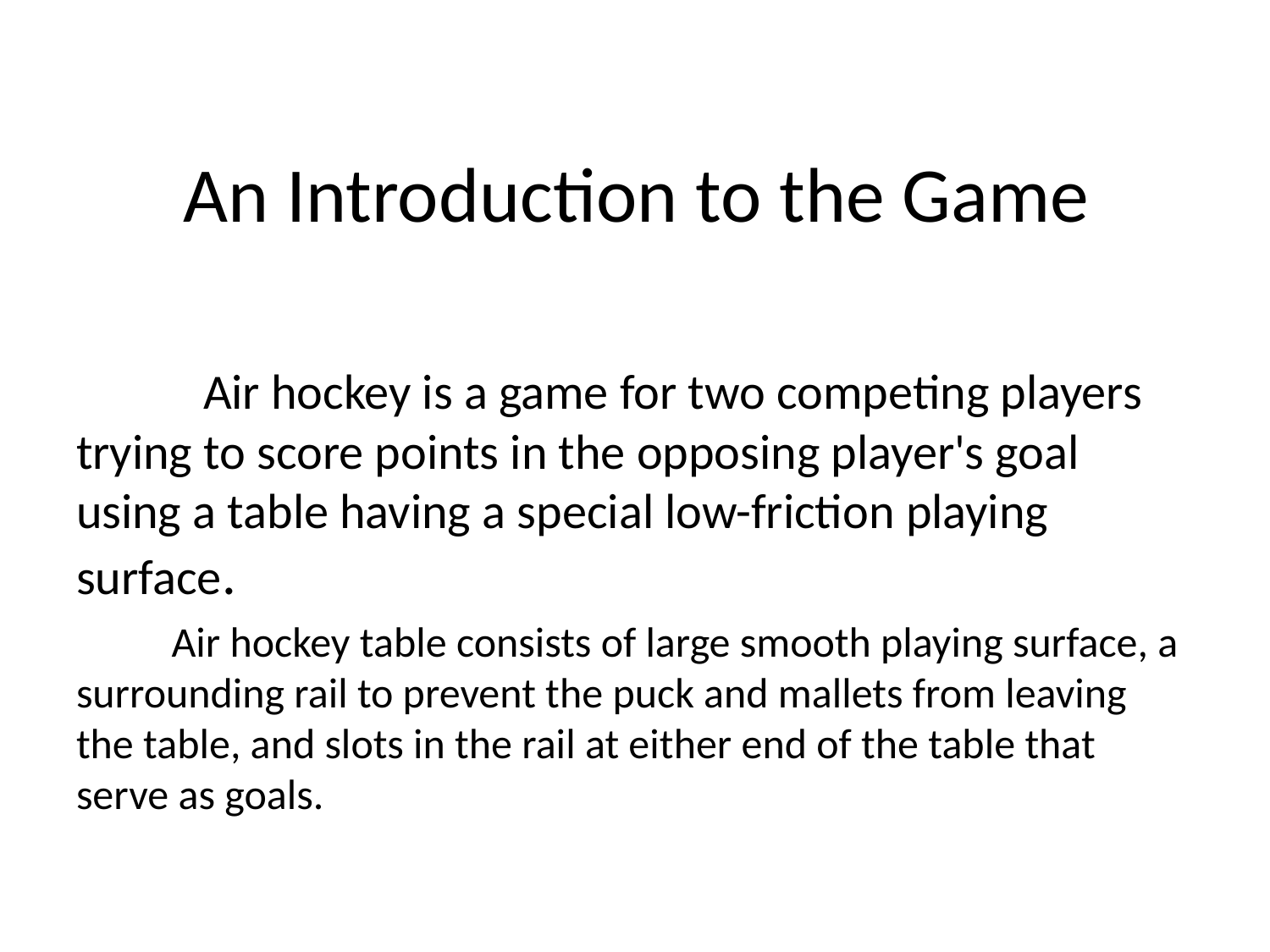

# An Introduction to the Game
	Air hockey is a game for two competing players trying to score points in the opposing player's goal using a table having a special low-friction playing surface.
          Air hockey table consists of large smooth playing surface, a surrounding rail to prevent the puck and mallets from leaving the table, and slots in the rail at either end of the table that serve as goals.